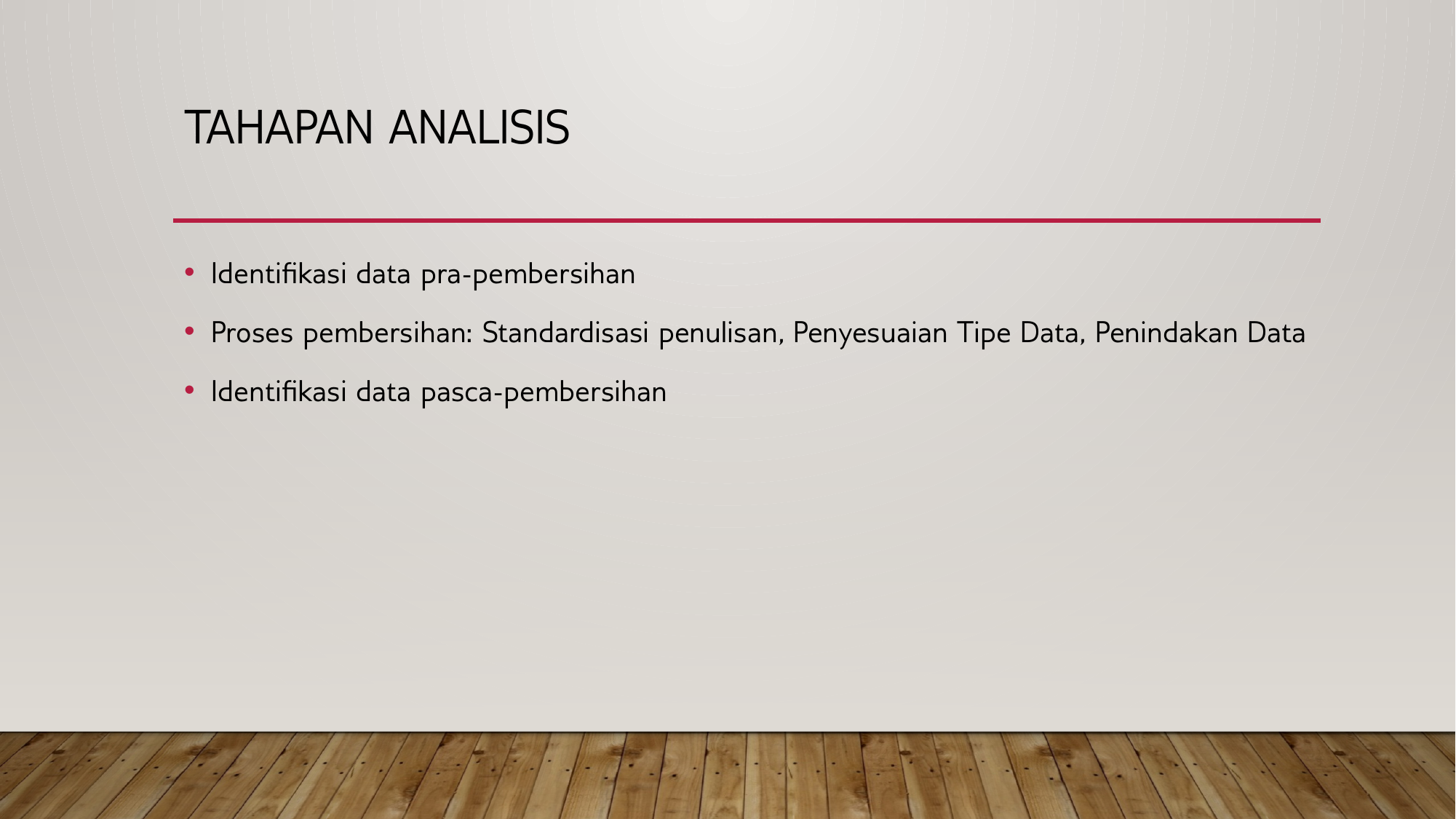

# TAHAPAN ANALISIS
Identifikasi data pra-pembersihan
Proses pembersihan: Standardisasi penulisan, Penyesuaian Tipe Data, Penindakan Data
Identifikasi data pasca-pembersihan